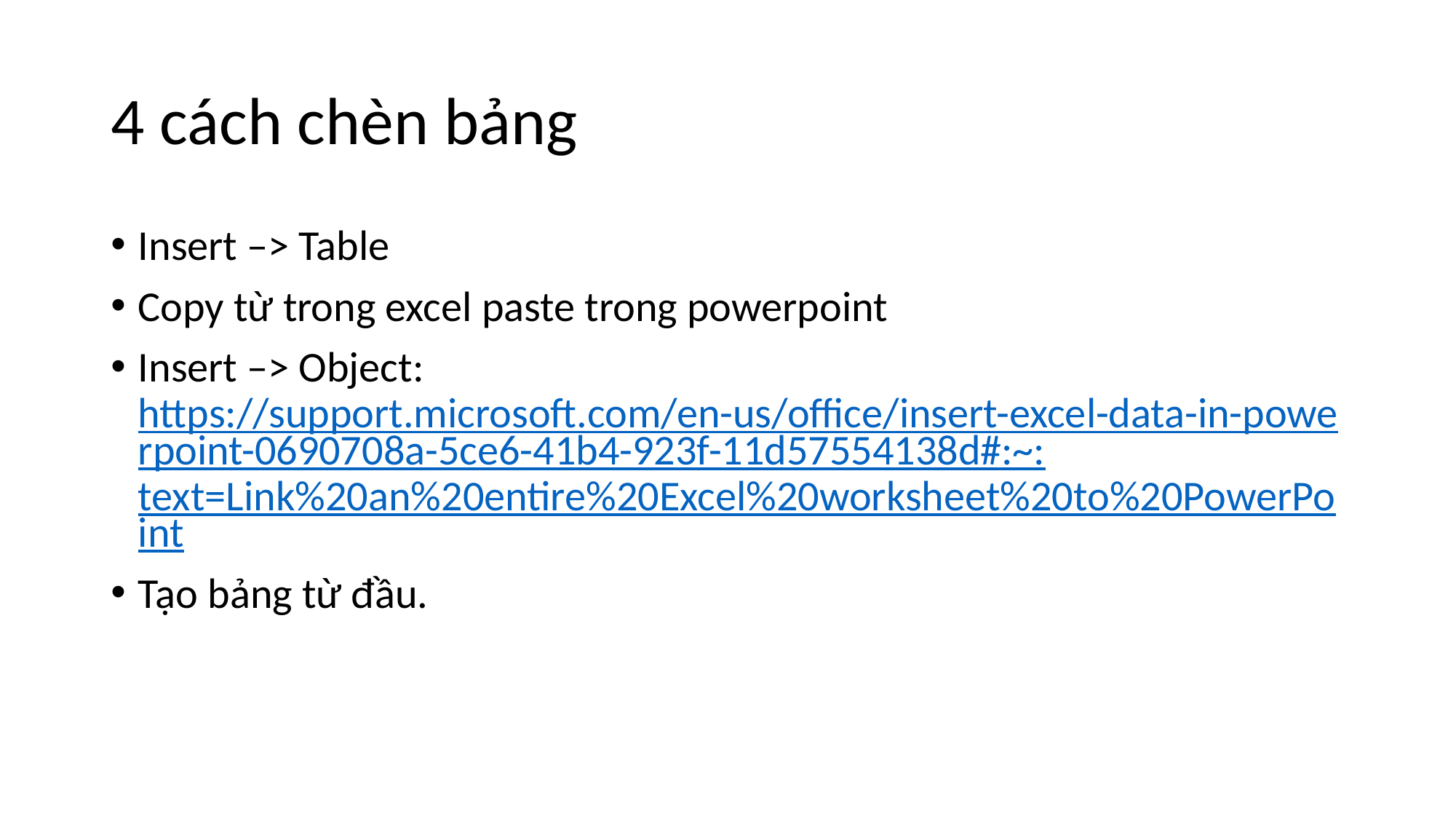

# 4 cách chèn bảng
Insert –> Table
Copy từ trong excel paste trong powerpoint
Insert –> Object: https://support.microsoft.com/en-us/office/insert-excel-data-in-powerpoint-0690708a-5ce6-41b4-923f-11d57554138d#:~:text=Link%20an%20entire%20Excel%20worksheet%20to%20PowerPoint
Tạo bảng từ đầu.